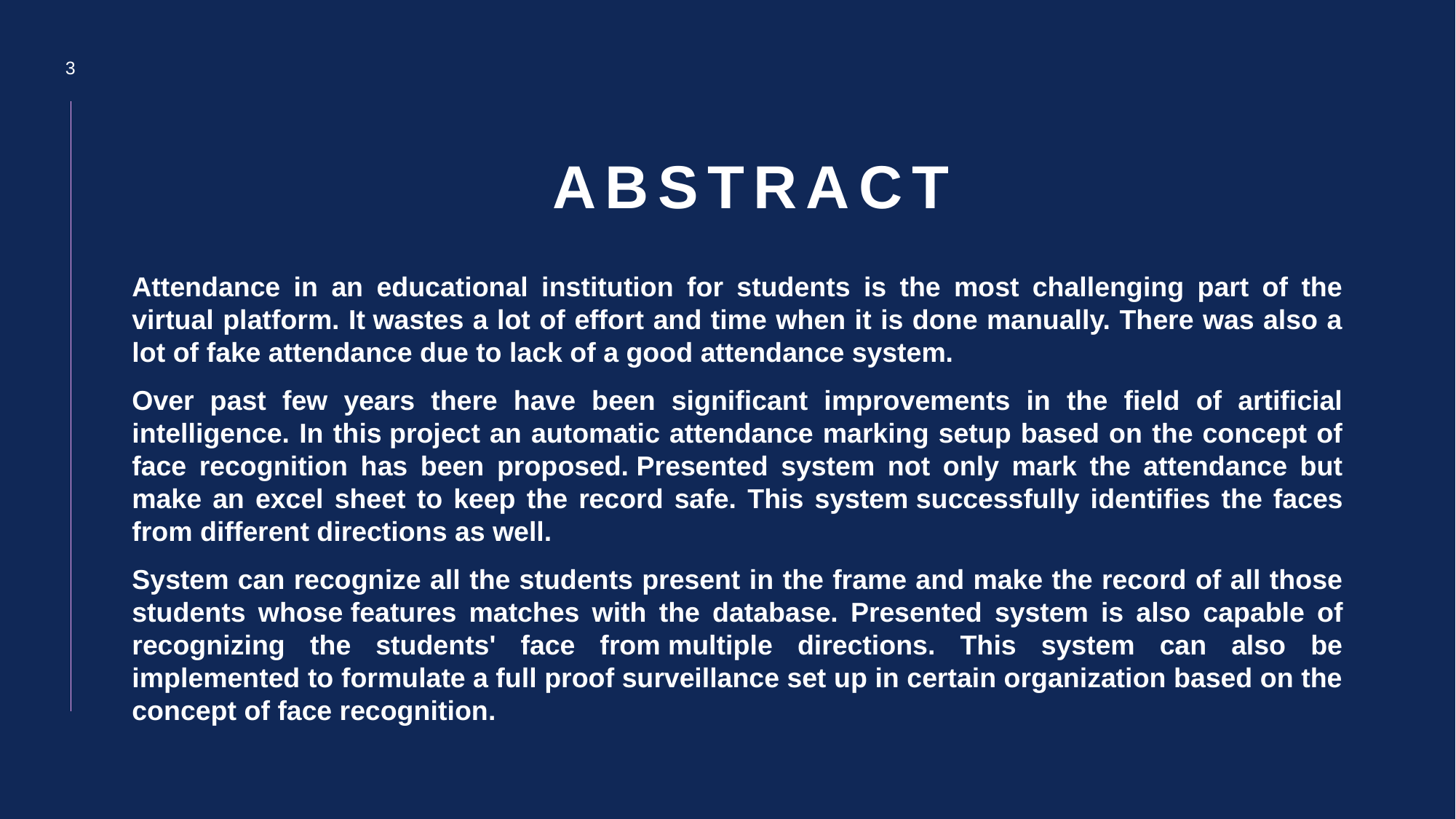

3
# ABSTRACT
Attendance in an educational institution for students is the most challenging part of the virtual platform. It wastes a lot of effort and time when it is done manually. There was also a lot of fake attendance due to lack of a good attendance system.
Over past few years there have been significant improvements in the field of artificial intelligence. In this project an automatic attendance marking setup based on the concept of face recognition has been proposed. Presented system not only mark the attendance but make an excel sheet to keep the record safe. This system successfully identifies the faces from different directions as well.
System can recognize all the students present in the frame and make the record of all those students whose features matches with the database. Presented system is also capable of recognizing the students' face from multiple directions. This system can also be implemented to formulate a full proof surveillance set up in certain organization based on the concept of face recognition.